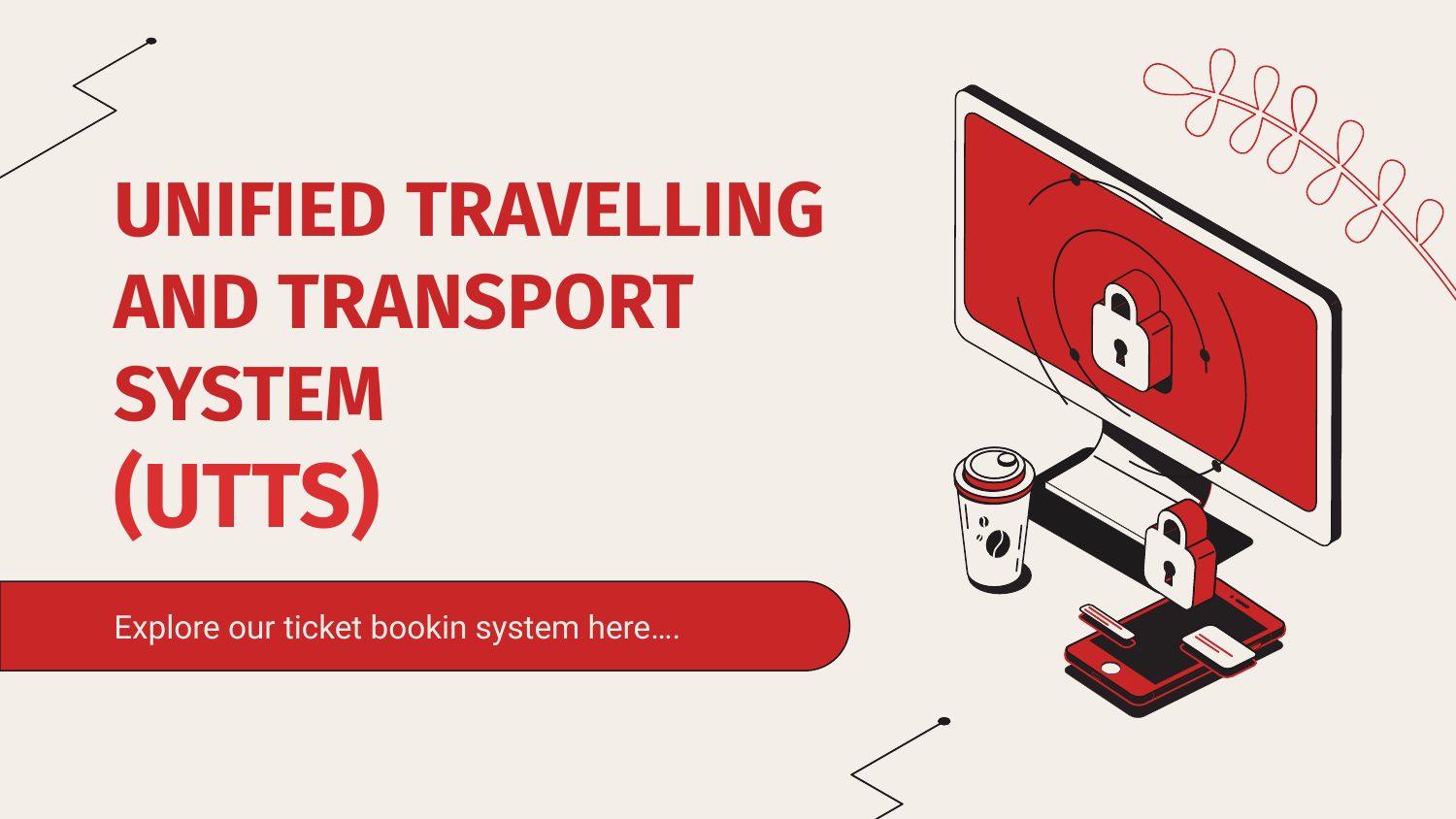

# UNIFIED TRAVELLING AND TRANSPORT SYSTEM (UTTS)

Explore our ticket bookin system here….